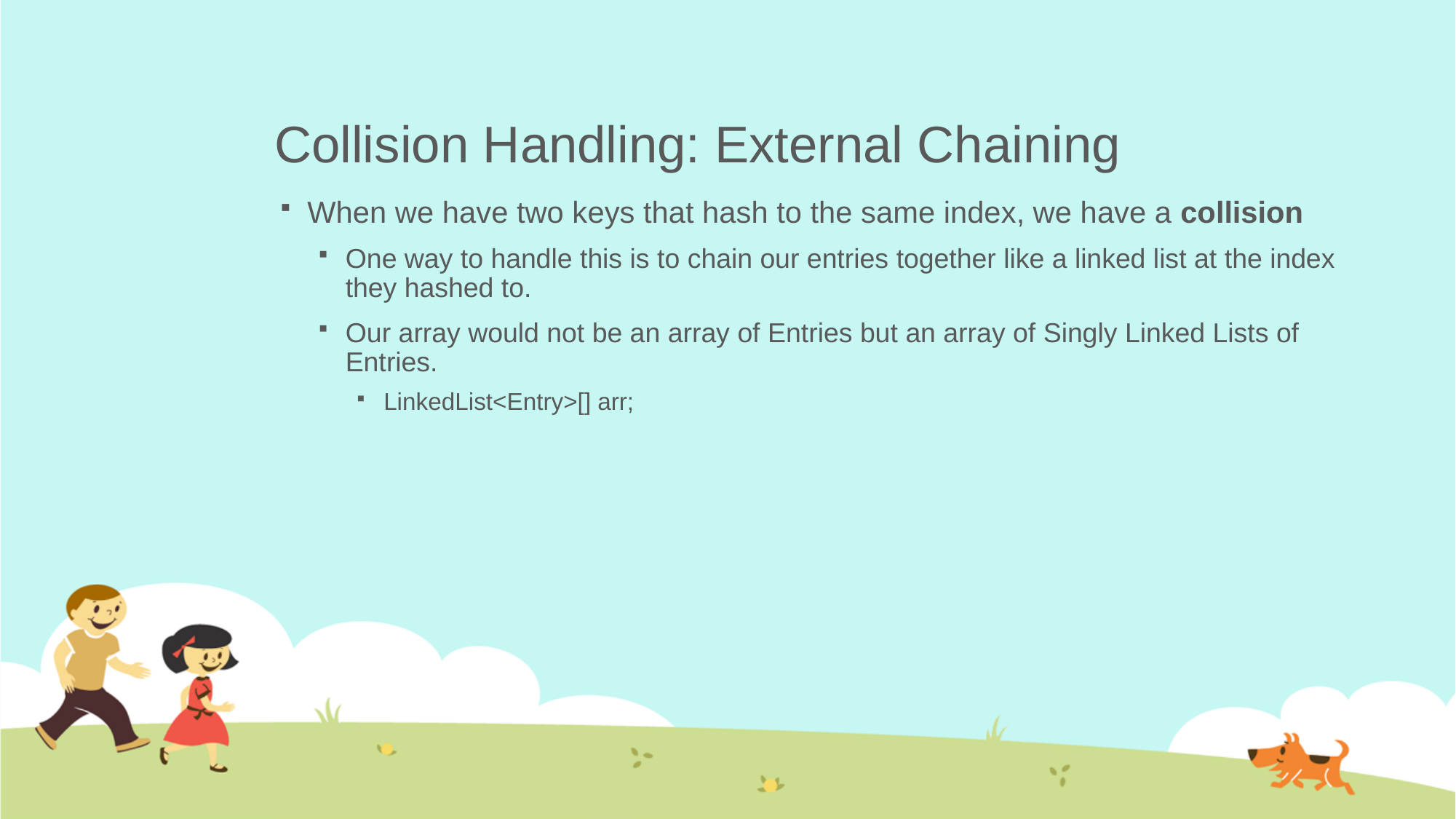

# Collision Handling: External Chaining
When we have two keys that hash to the same index, we have a collision
One way to handle this is to chain our entries together like a linked list at the index they hashed to.
Our array would not be an array of Entries but an array of Singly Linked Lists of Entries.
LinkedList<Entry>[] arr;